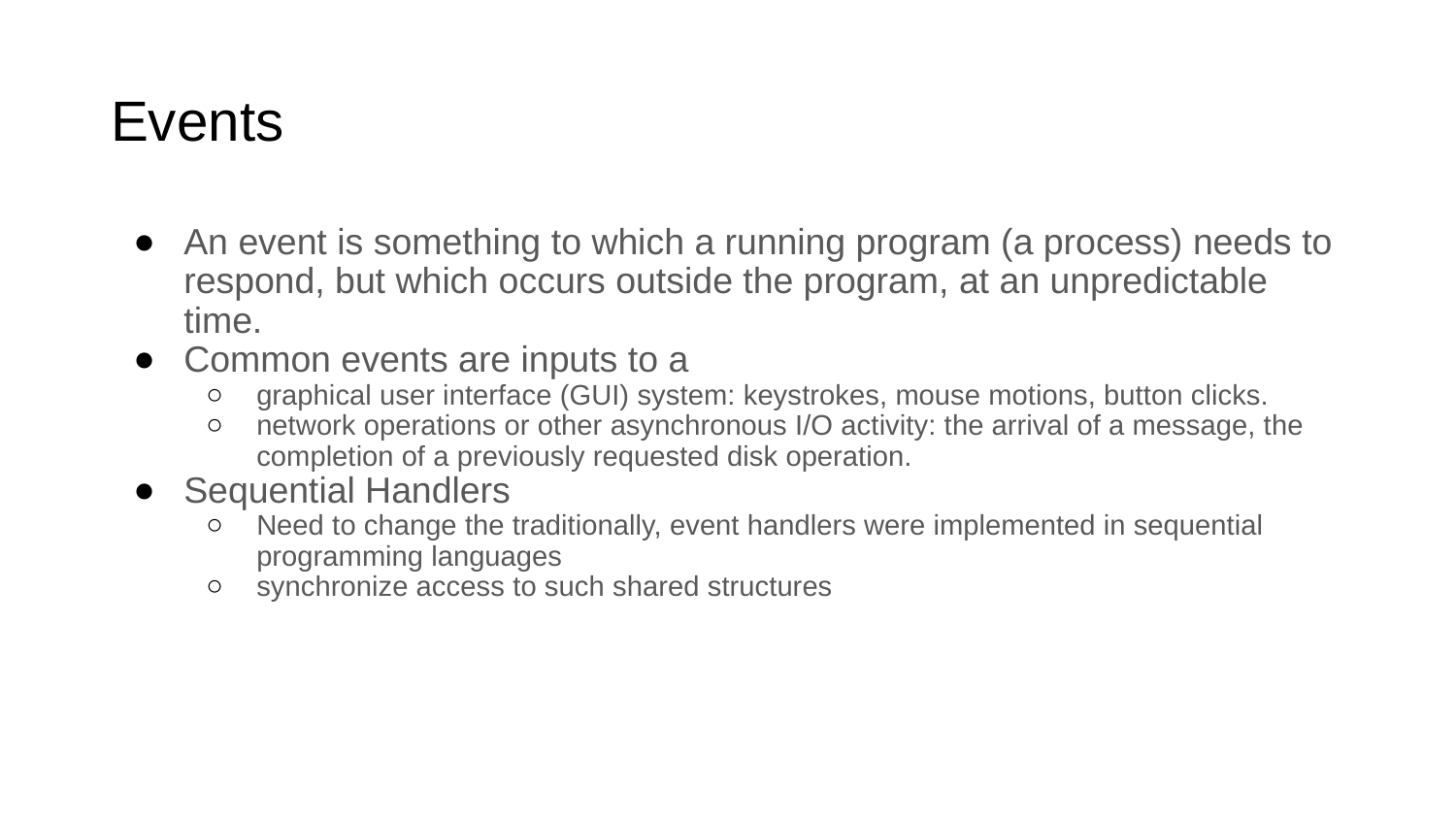

# Events
An event is something to which a running program (a process) needs to respond, but which occurs outside the program, at an unpredictable time.
Common events are inputs to a
graphical user interface (GUI) system: keystrokes, mouse motions, button clicks.
network operations or other asynchronous I/O activity: the arrival of a message, the completion of a previously requested disk operation.
Sequential Handlers
Need to change the traditionally, event handlers were implemented in sequential programming languages
synchronize access to such shared structures